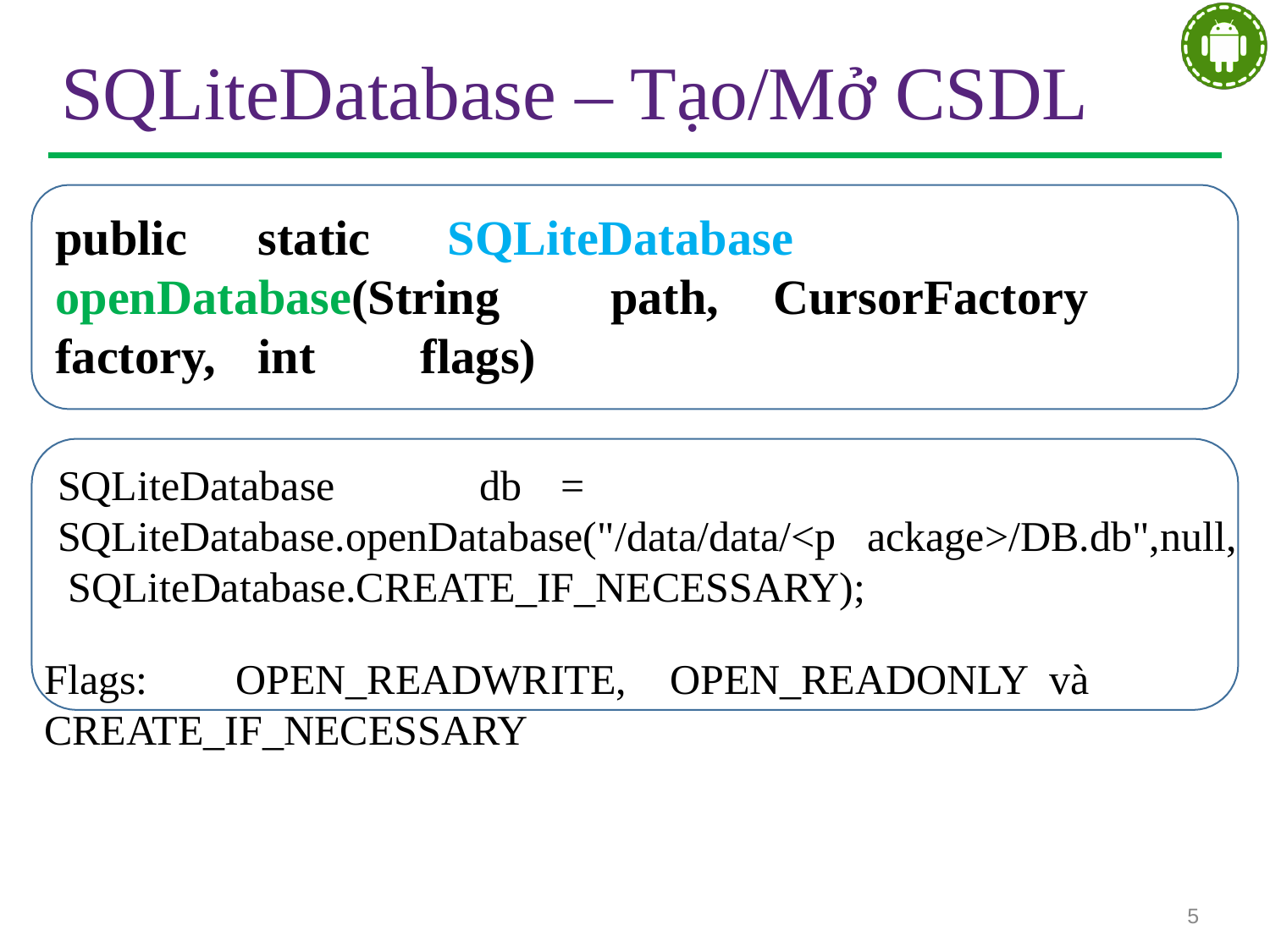

# SQLiteDatabase – Tạo/Mở CSDL

public	static		SQLiteDatabase  openDatabase(String	path,	CursorFactory  factory,	int	flags)

SQLiteDatabase	db	=  SQLiteDatabase.openDatabase("/data/data/<p  ackage>/DB.db",null,  SQLiteDatabase.CREATE_IF_NECESSARY);
Flags:	OPEN_READWRITE,	OPEN_READONLY	và  CREATE_IF_NECESSARY

5